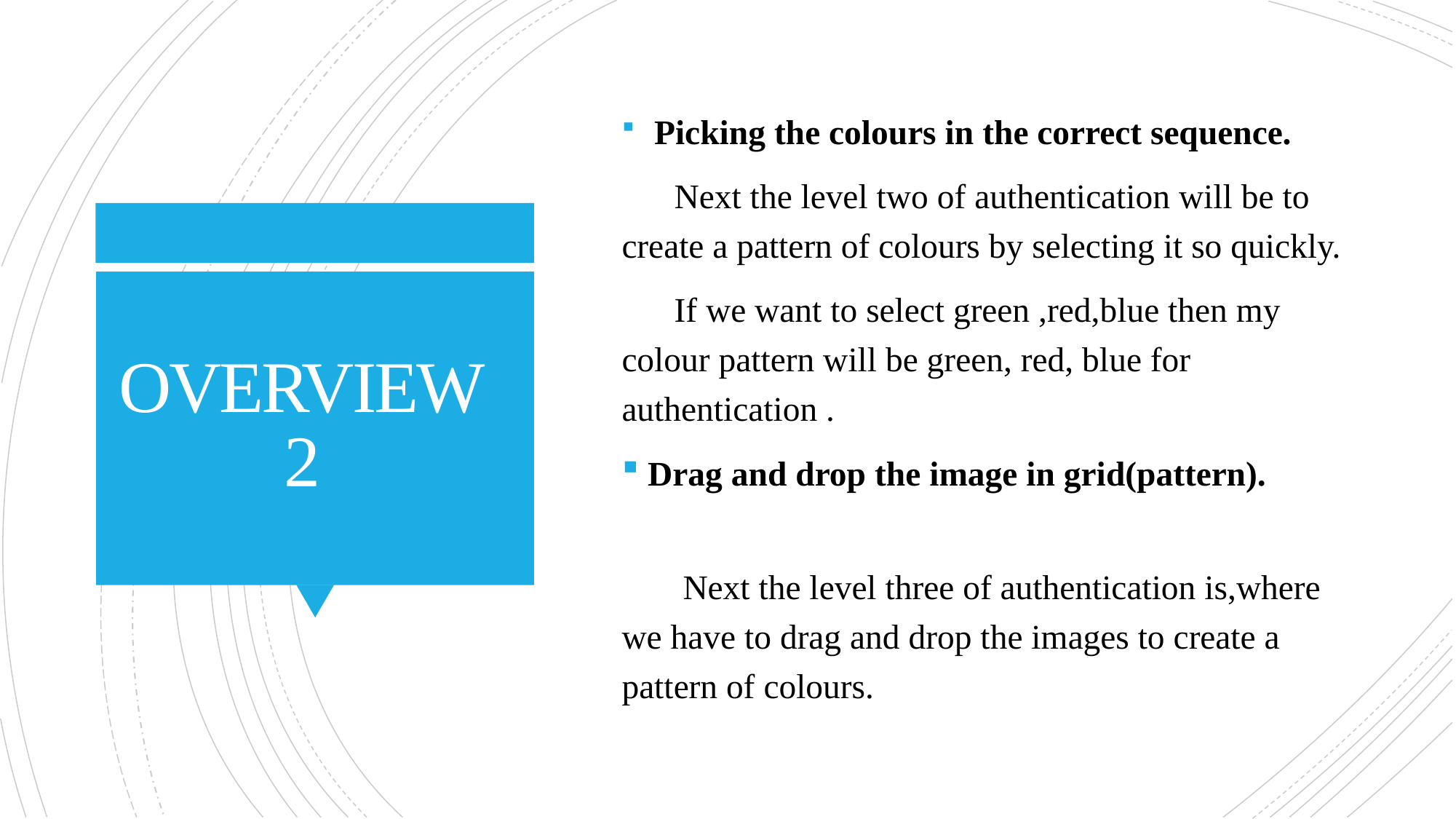

Picking the colours in the correct sequence.
      Next the level two of authentication will be to create a pattern of colours by selecting it so quickly.
      If we want to select green ,red,blue then my colour pattern will be green, red, blue for authentication .
Drag and drop the image in grid(pattern).
       Next the level three of authentication is,where we have to drag and drop the images to create a pattern of colours.

# OVERVIEW 2